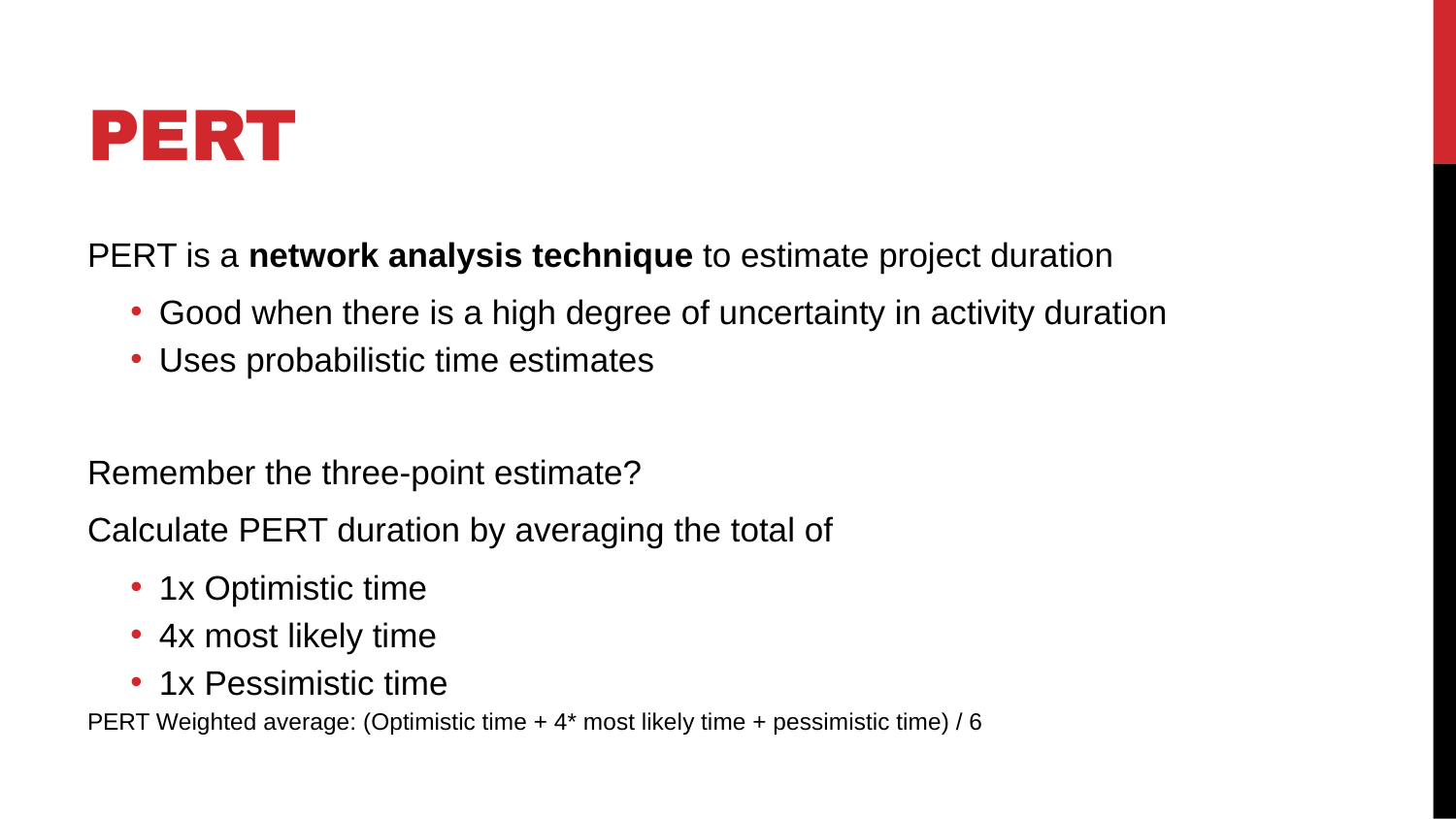

# PERT
PERT is a network analysis technique to estimate project duration
Good when there is a high degree of uncertainty in activity duration
Uses probabilistic time estimates

Remember the three-point estimate?
Calculate PERT duration by averaging the total of
1x Optimistic time
4x most likely time
1x Pessimistic time
PERT Weighted average: (Optimistic time + 4* most likely time + pessimistic time) / 6